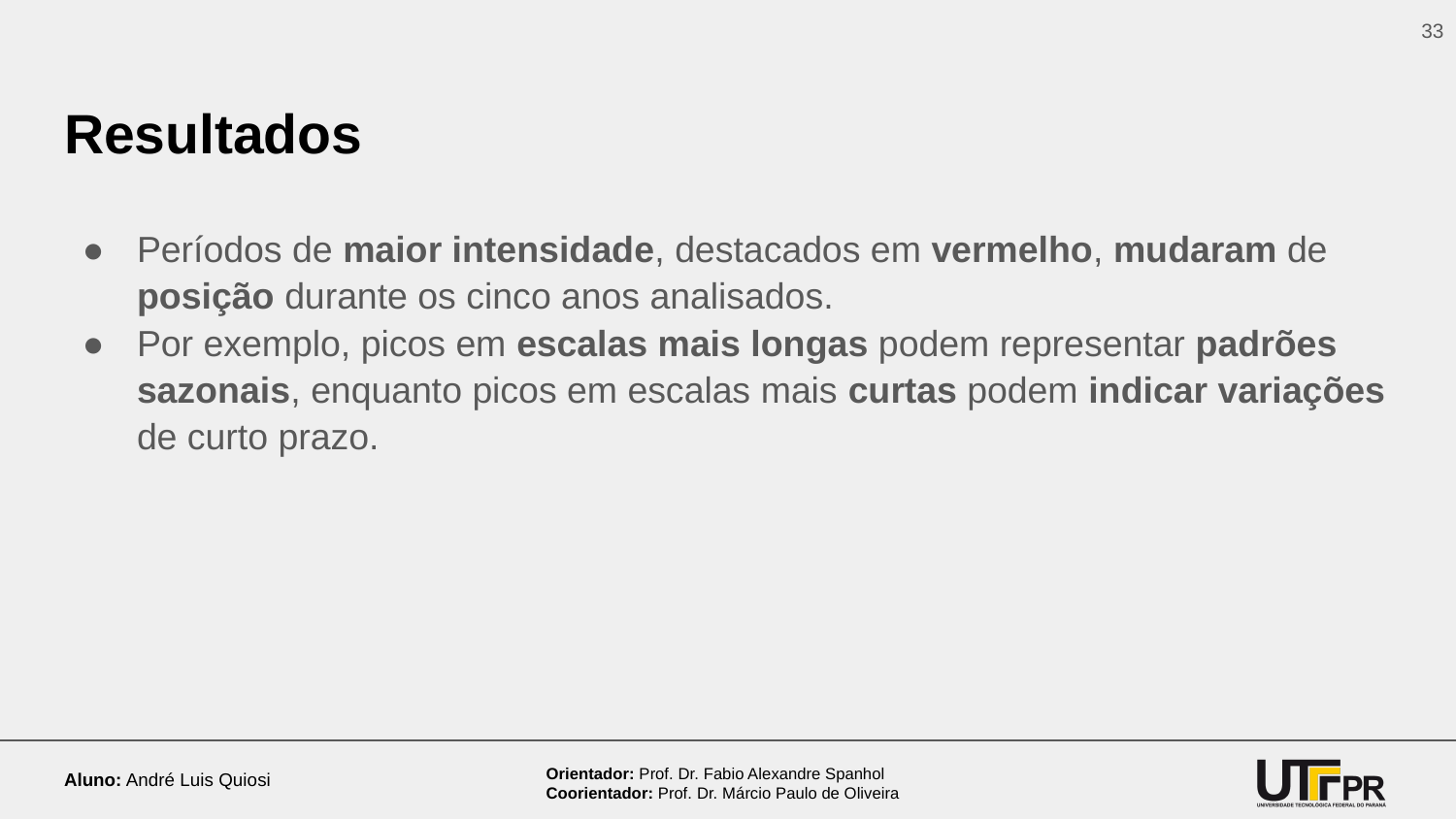

33
# Resultados
Períodos de maior intensidade, destacados em vermelho, mudaram de posição durante os cinco anos analisados.
Por exemplo, picos em escalas mais longas podem representar padrões sazonais, enquanto picos em escalas mais curtas podem indicar variações de curto prazo.